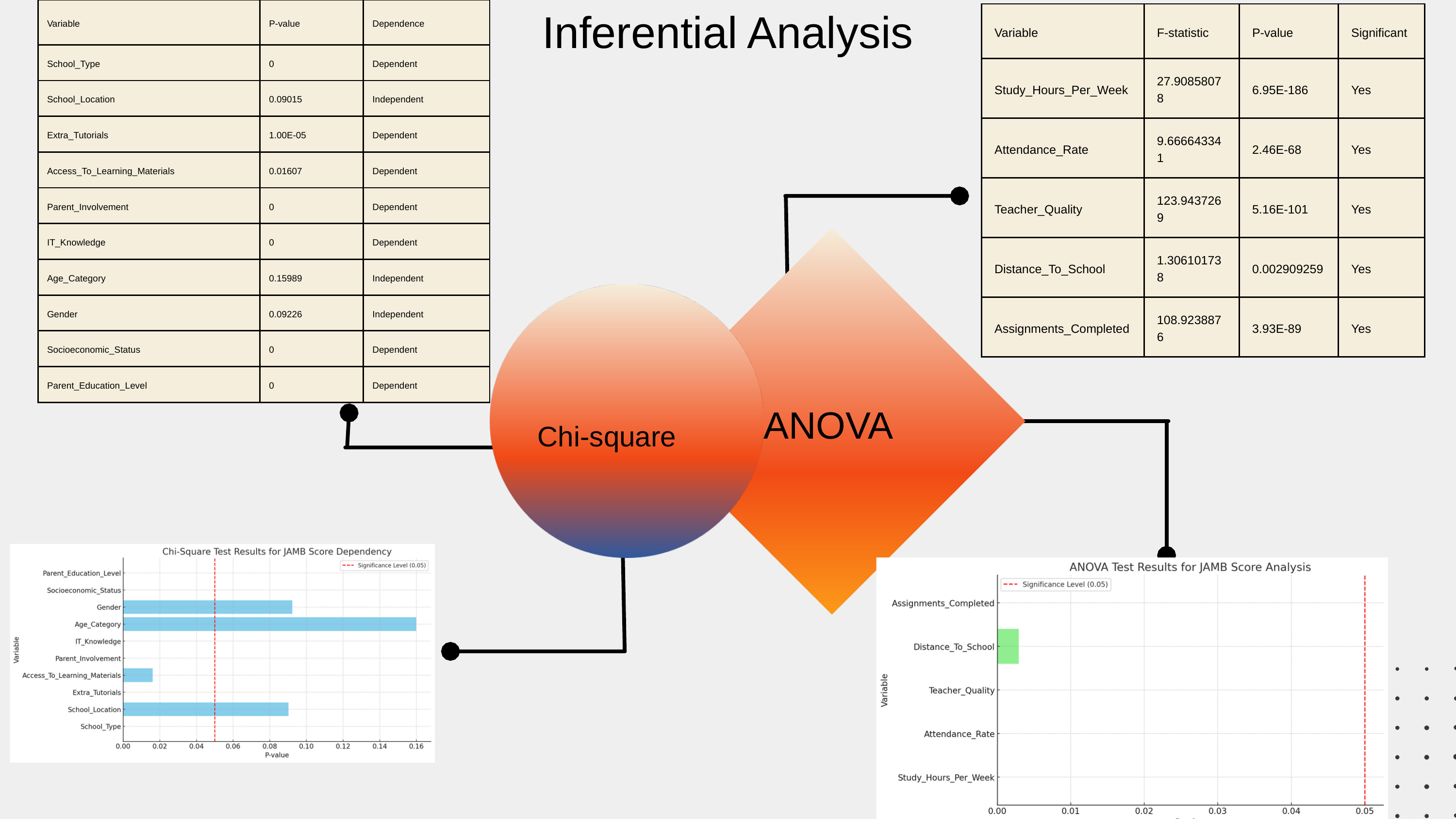

| Variable | P-value | Dependence |
| --- | --- | --- |
| School\_Type | 0 | Dependent |
| School\_Location | 0.09015 | Independent |
| Extra\_Tutorials | 1.00E-05 | Dependent |
| Access\_To\_Learning\_Materials | 0.01607 | Dependent |
| Parent\_Involvement | 0 | Dependent |
| IT\_Knowledge | 0 | Dependent |
| Age\_Category | 0.15989 | Independent |
| Gender | 0.09226 | Independent |
| Socioeconomic\_Status | 0 | Dependent |
| Parent\_Education\_Level | 0 | Dependent |
Inferential Analysis
| Variable | F-statistic | P-value | Significant |
| --- | --- | --- | --- |
| Study\_Hours\_Per\_Week | 27.90858078 | 6.95E-186 | Yes |
| Attendance\_Rate | 9.666643341 | 2.46E-68 | Yes |
| Teacher\_Quality | 123.9437269 | 5.16E-101 | Yes |
| Distance\_To\_School | 1.306101738 | 0.002909259 | Yes |
| Assignments\_Completed | 108.9238876 | 3.93E-89 | Yes |

ANOVA

Chi-square